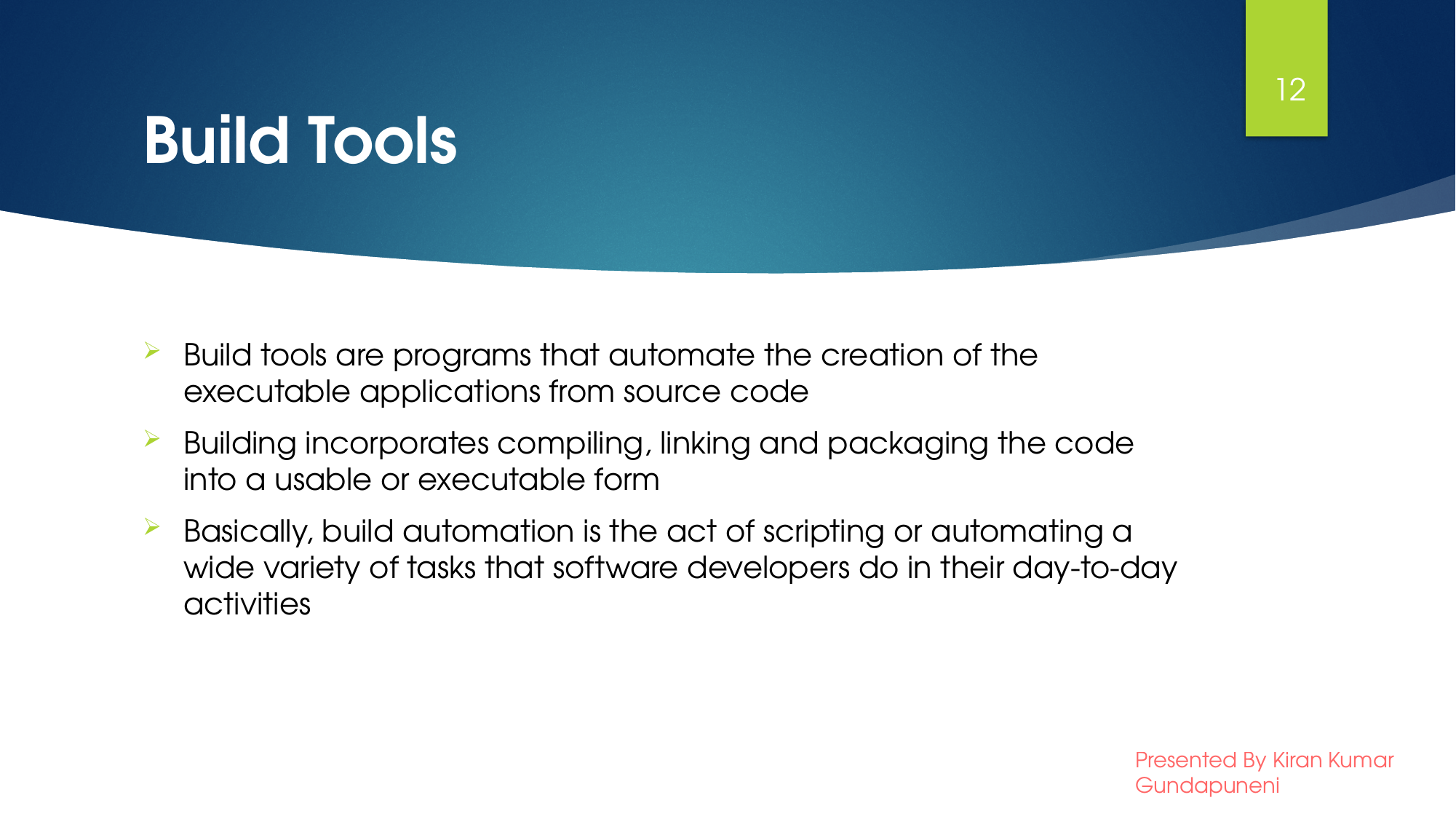

# Build Tools
12

Build tools are programs that automate the creation of the executable applications from source code
Building incorporates compiling, linking and packaging the code into a usable or executable form
Basically, build automation is the act of scripting or automating a wide variety of tasks that software developers do in their day-to-day activities

Presented By Kiran Kumar Gundapuneni